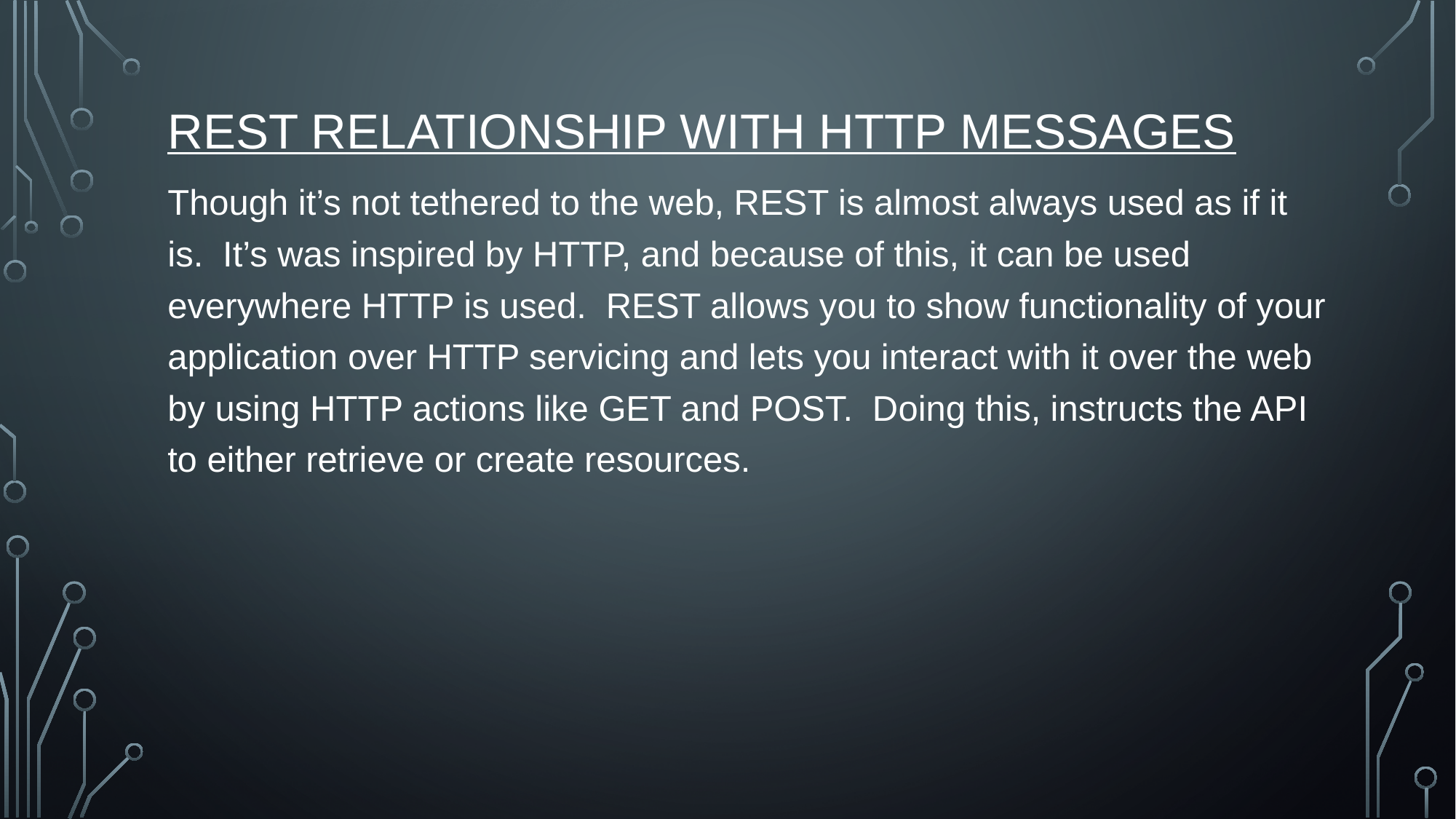

# REST Relationship with http messages
Though it’s not tethered to the web, REST is almost always used as if it is.  It’s was inspired by HTTP, and because of this, it can be used everywhere HTTP is used.  REST allows you to show functionality of your application over HTTP servicing and lets you interact with it over the web by using HTTP actions like GET and POST.  Doing this, instructs the API to either retrieve or create resources.